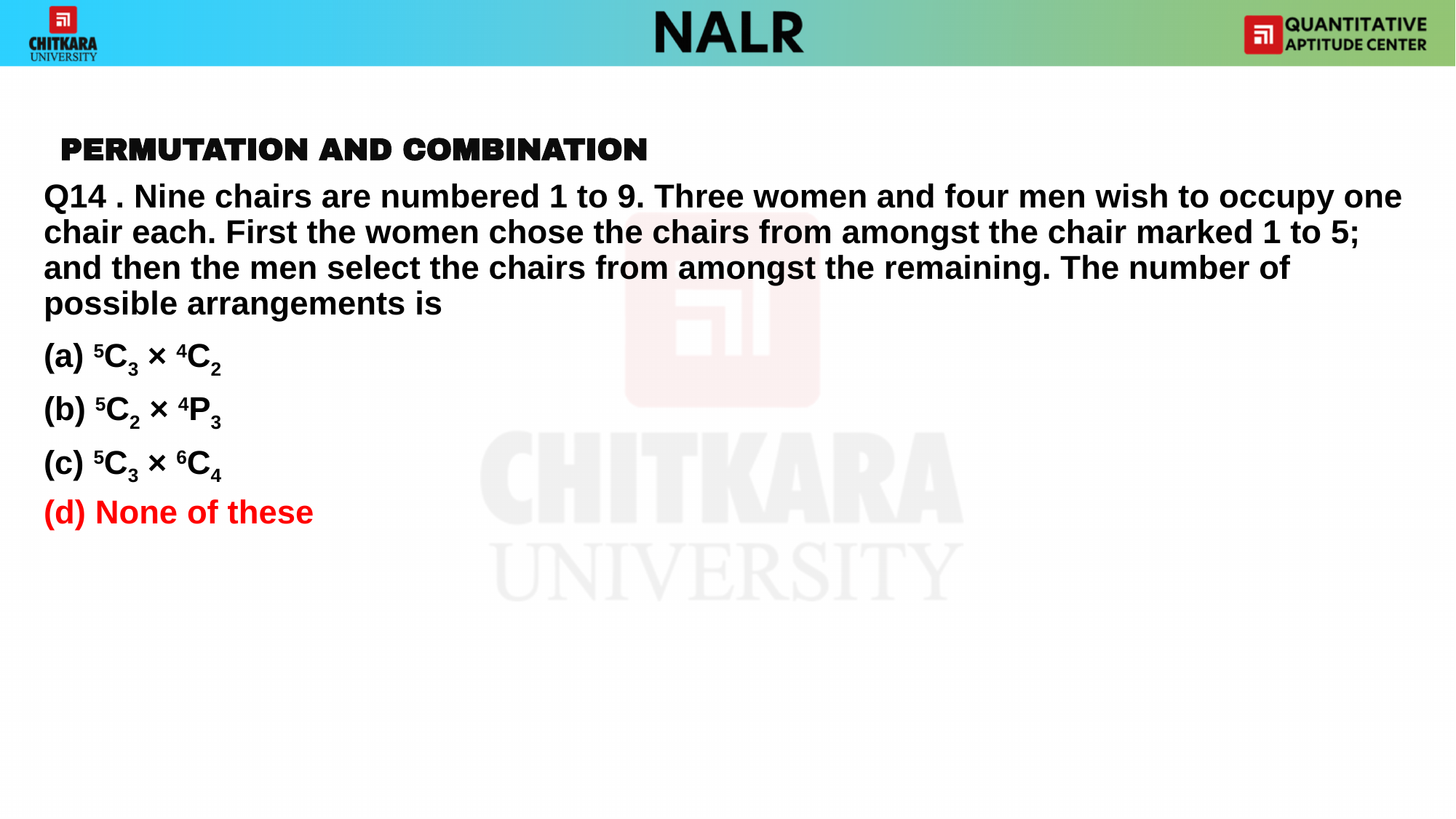

PERMUTATION AND COMBINATION
Q14 . Nine chairs are numbered 1 to 9. Three women and four men wish to occupy one chair each. First the women chose the chairs from amongst the chair marked 1 to 5; and then the men select the chairs from amongst the remaining. The number of possible arrangements is
(a) 5C3 × 4C2
(b) 5C2 × 4P3
(c) 5C3 × 6C4
(d) None of these